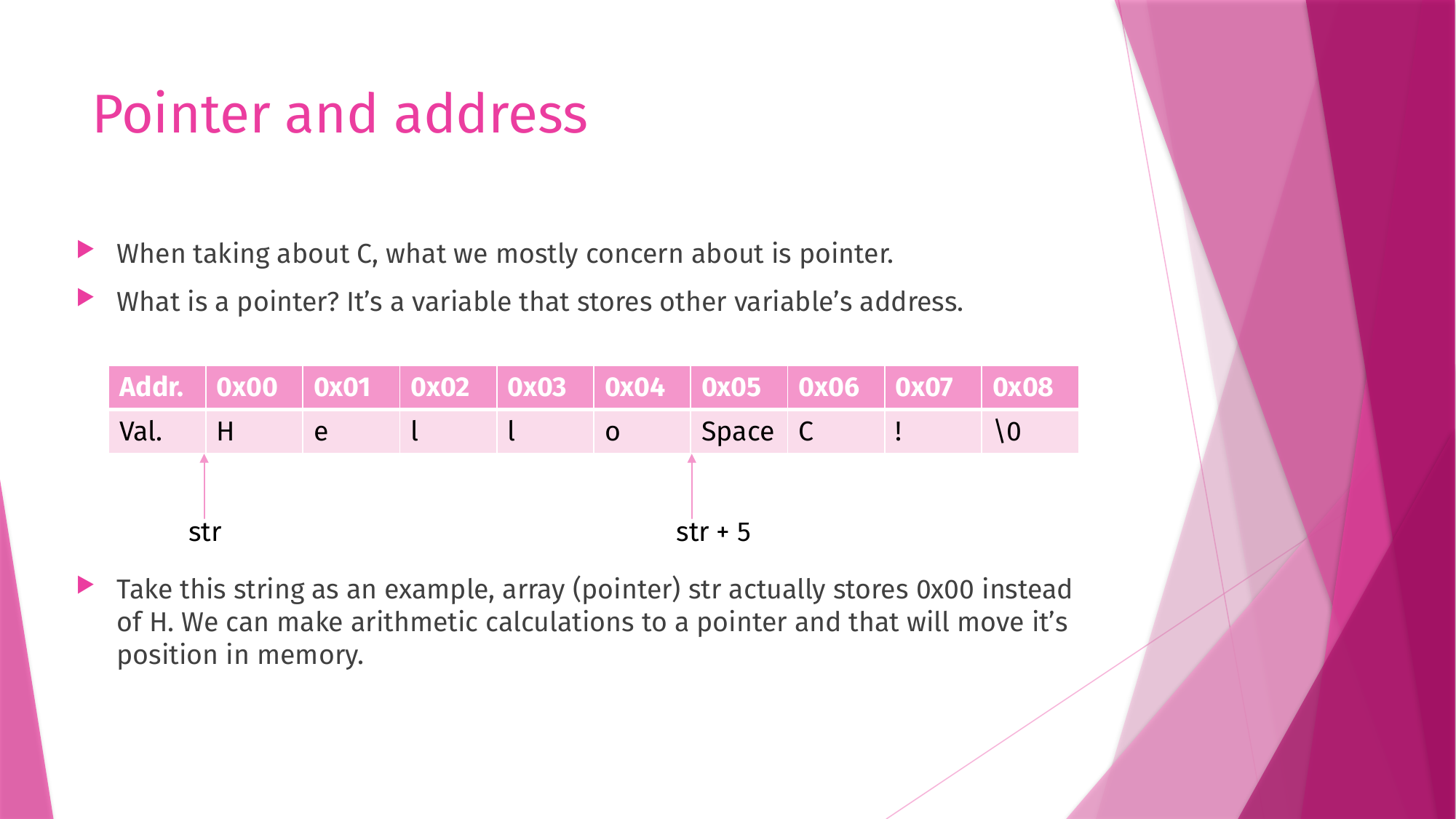

# Pointer and address
When taking about C, what we mostly concern about is pointer.
What is a pointer? It’s a variable that stores other variable’s address.

Take this string as an example, array (pointer) str actually stores 0x00 instead of H. We can make arithmetic calculations to a pointer and that will move it’s position in memory.

| Addr. | 0x00 | 0x01 | 0x02 | 0x03 | 0x04 | 0x05 | 0x06 | 0x07 | 0x08 |
| --- | --- | --- | --- | --- | --- | --- | --- | --- | --- |
| Val. | H | e | l | l | o | Space | C | ! | \0 |
str
str + 5